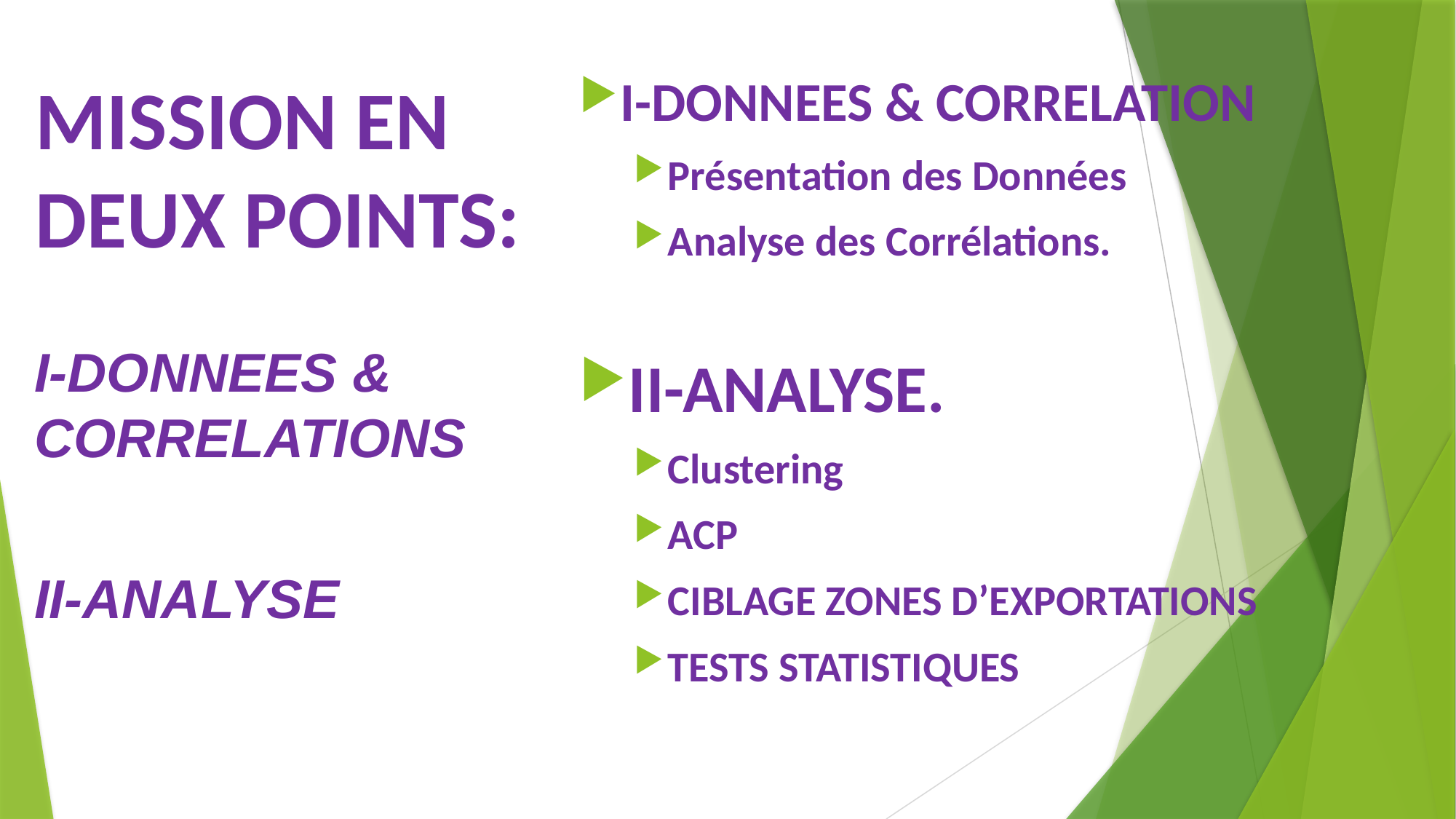

# MISSION EN DEUX POINTS:
I-DONNEES & CORRELATION
Présentation des Données
Analyse des Corrélations.

II-ANALYSE.
Clustering
ACP
CIBLAGE ZONES D’EXPORTATIONS
TESTS STATISTIQUES
I-DONNEES & CORRELATIONS

II-ANALYSE